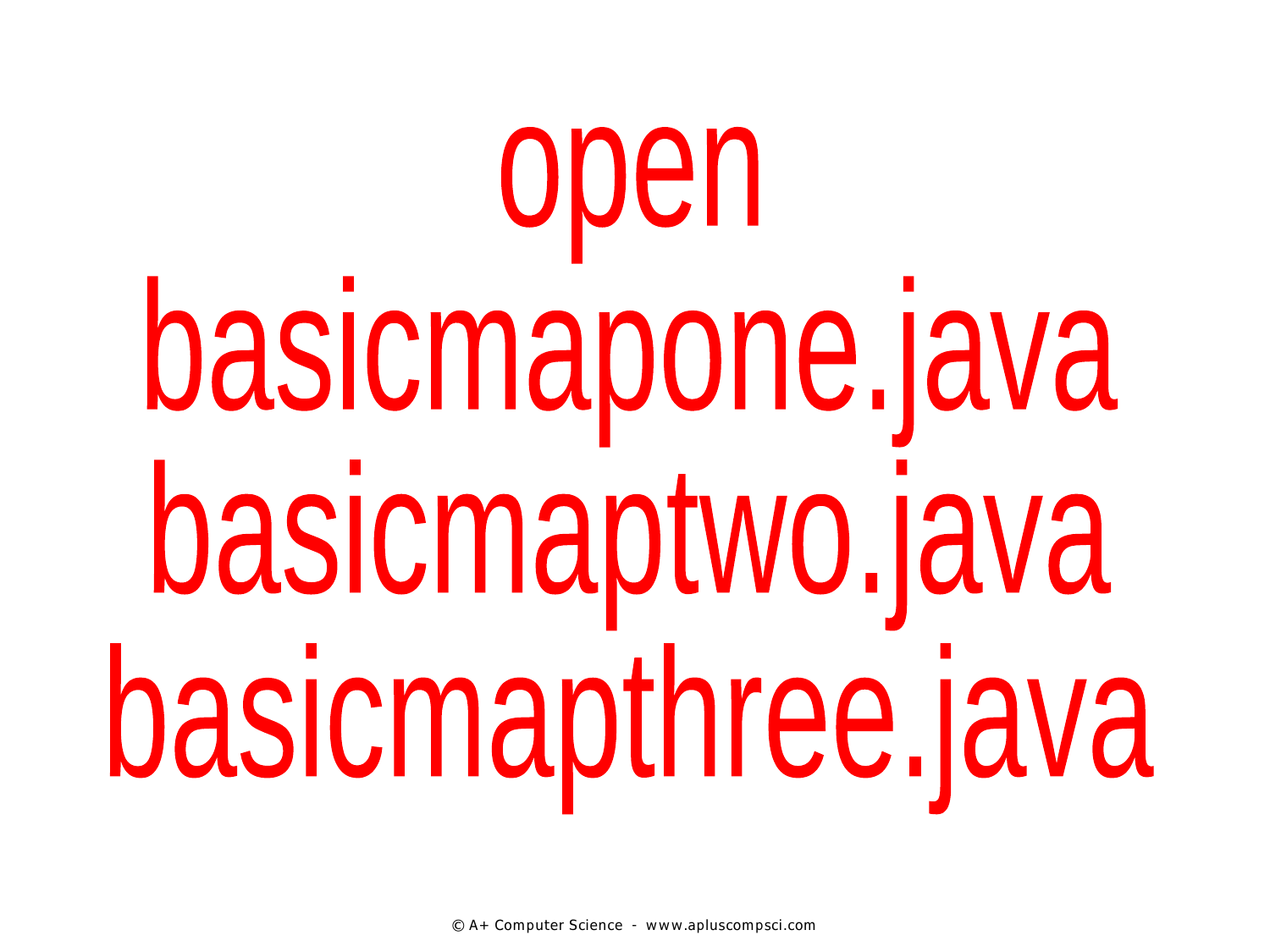

open
basicmapone.java
basicmaptwo.java
basicmapthree.java

© A+ Computer Science  -  www.apluscompsci.com